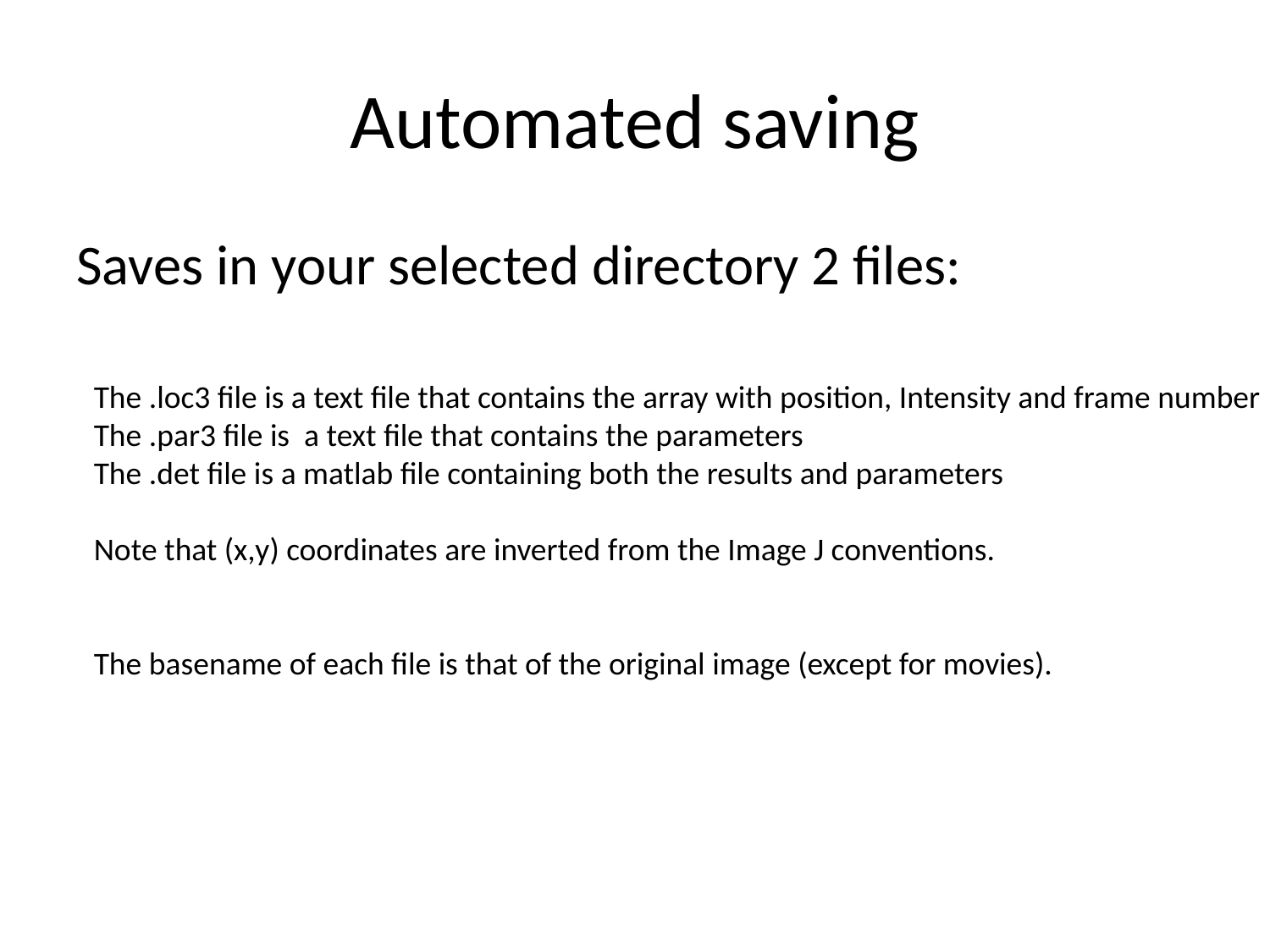

# Automated saving
Saves in your selected directory 2 files:
The .loc3 file is a text file that contains the array with position, Intensity and frame number
The .par3 file is  a text file that contains the parameters
The .det file is a matlab file containing both the results and parameters

Note that (x,y) coordinates are inverted from the Image J conventions.

The basename of each file is that of the original image (except for movies).